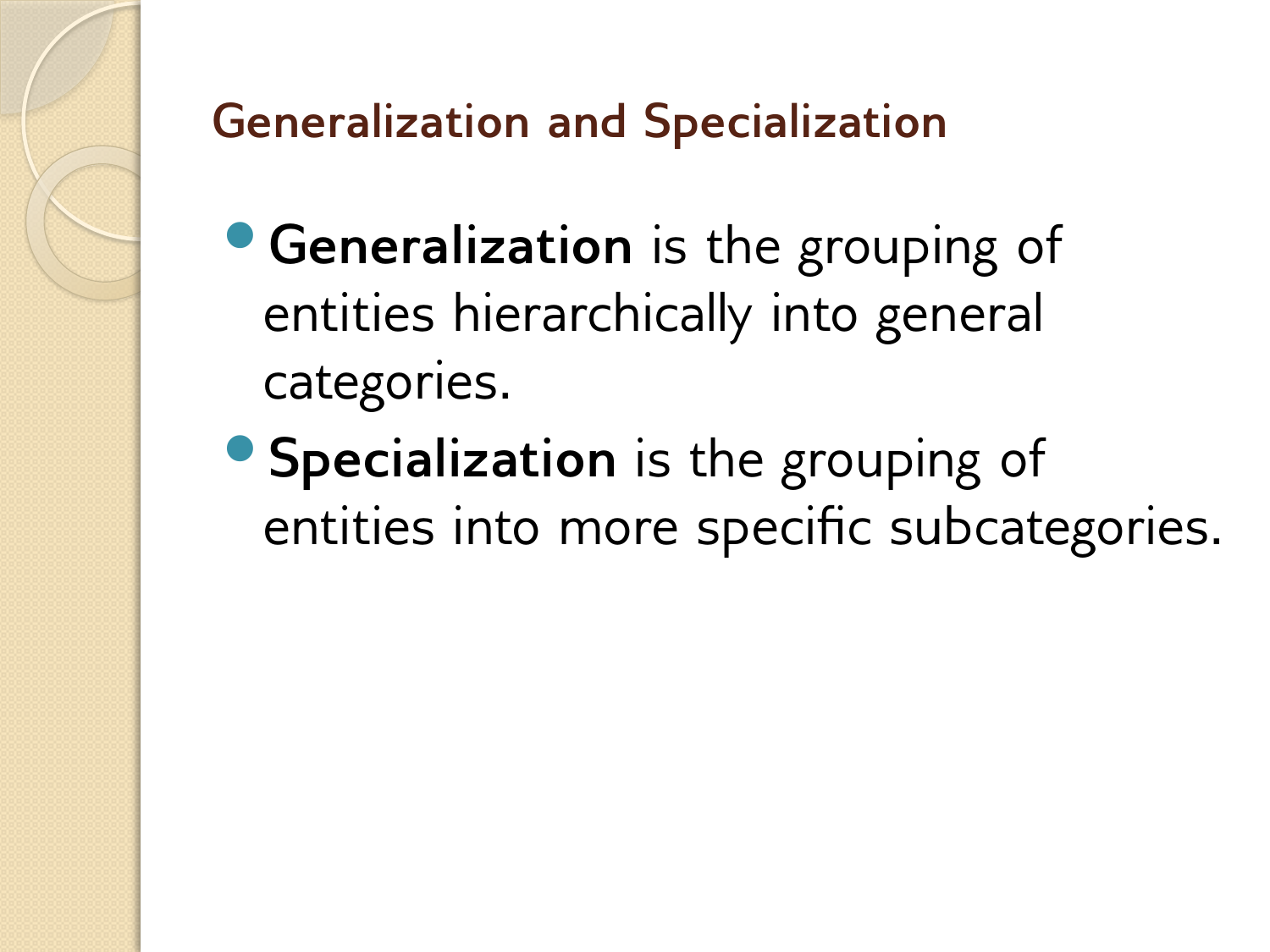

# Generalization and Specialization
Generalization is the grouping of entities hierarchically into general categories.
Specialization is the grouping of entities into more specific subcategories.